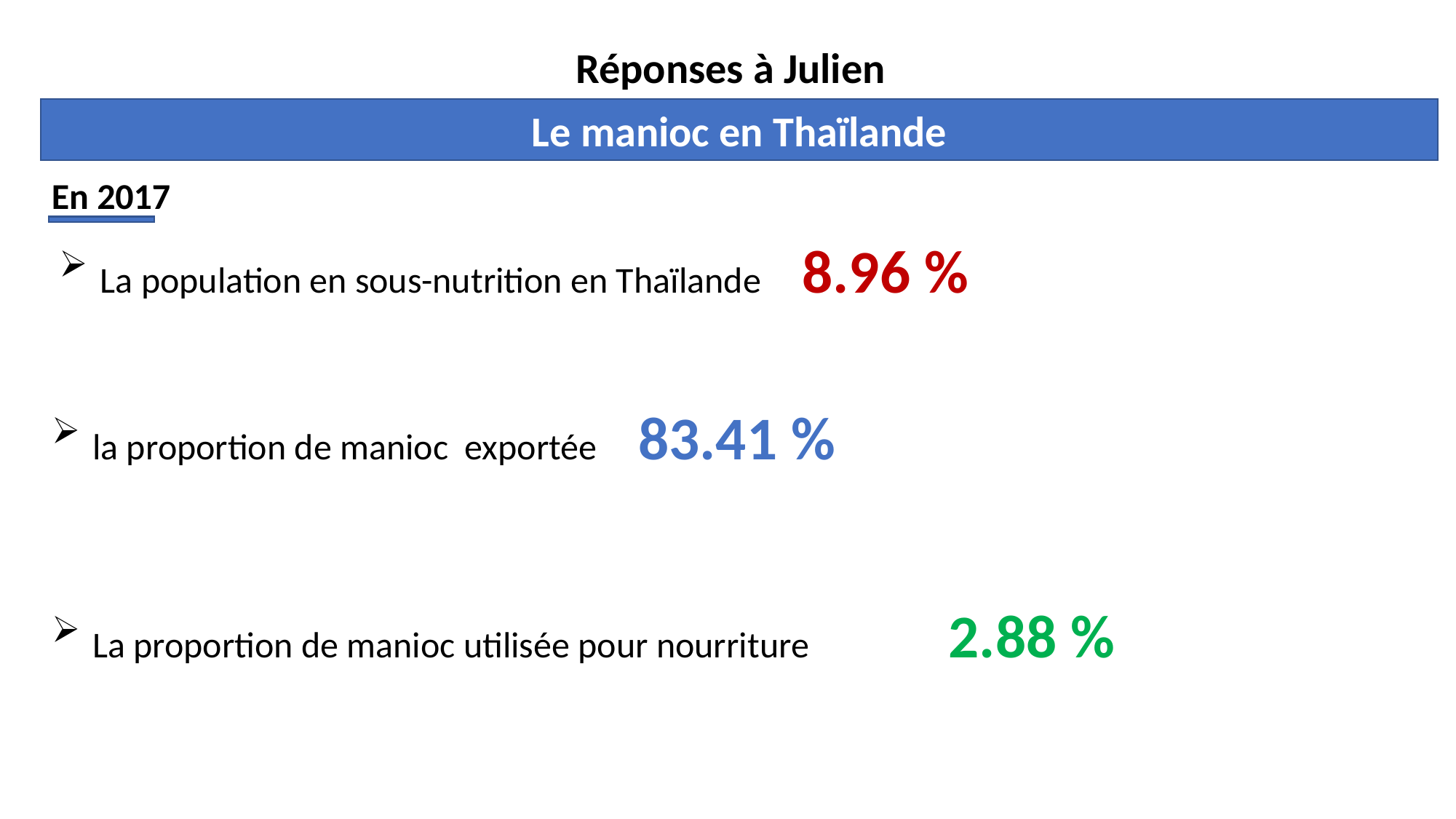

Réponses à Julien
Le manioc en Thaïlande
En 2017

La population en sous-nutrition en Thaïlande     8.96 %
la proportion de manioc  exportée     83.41 %
La proportion de manioc utilisée pour nourriture                 2.88 %